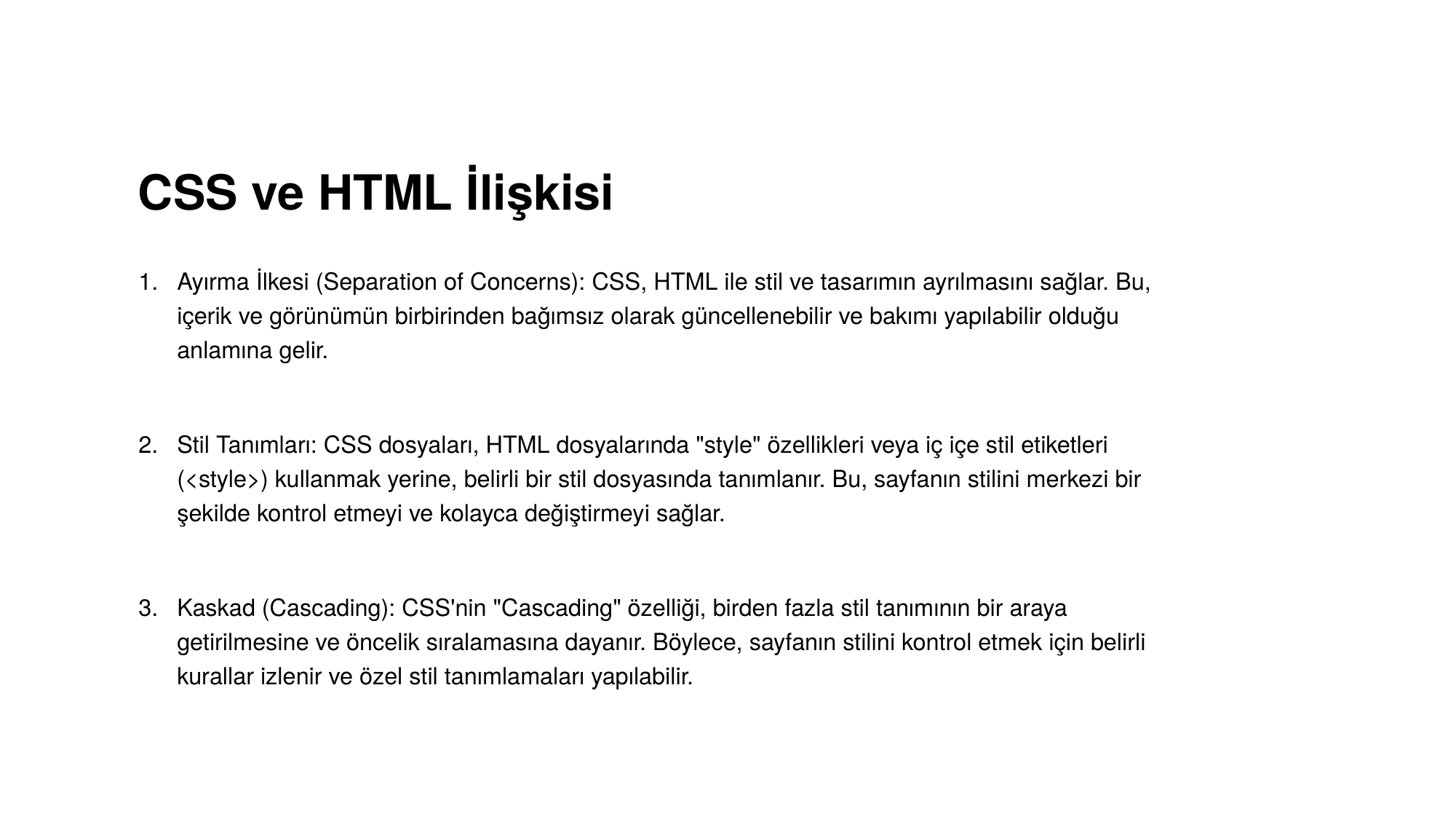

# CSS ve HTML İlişkisi
Ayırma İlkesi (Separation of Concerns): CSS, HTML ile stil ve tasarımın ayrılmasını sağlar. Bu, içerik ve görünümün birbirinden bağımsız olarak güncellenebilir ve bakımı yapılabilir olduğu anlamına gelir.

Stil Tanımları: CSS dosyaları, HTML dosyalarında "style" özellikleri veya iç içe stil etiketleri (<style>) kullanmak yerine, belirli bir stil dosyasında tanımlanır. Bu, sayfanın stilini merkezi bir şekilde kontrol etmeyi ve kolayca değiştirmeyi sağlar.

Kaskad (Cascading): CSS'nin "Cascading" özelliği, birden fazla stil tanımının bir araya getirilmesine ve öncelik sıralamasına dayanır. Böylece, sayfanın stilini kontrol etmek için belirli kurallar izlenir ve özel stil tanımlamaları yapılabilir.